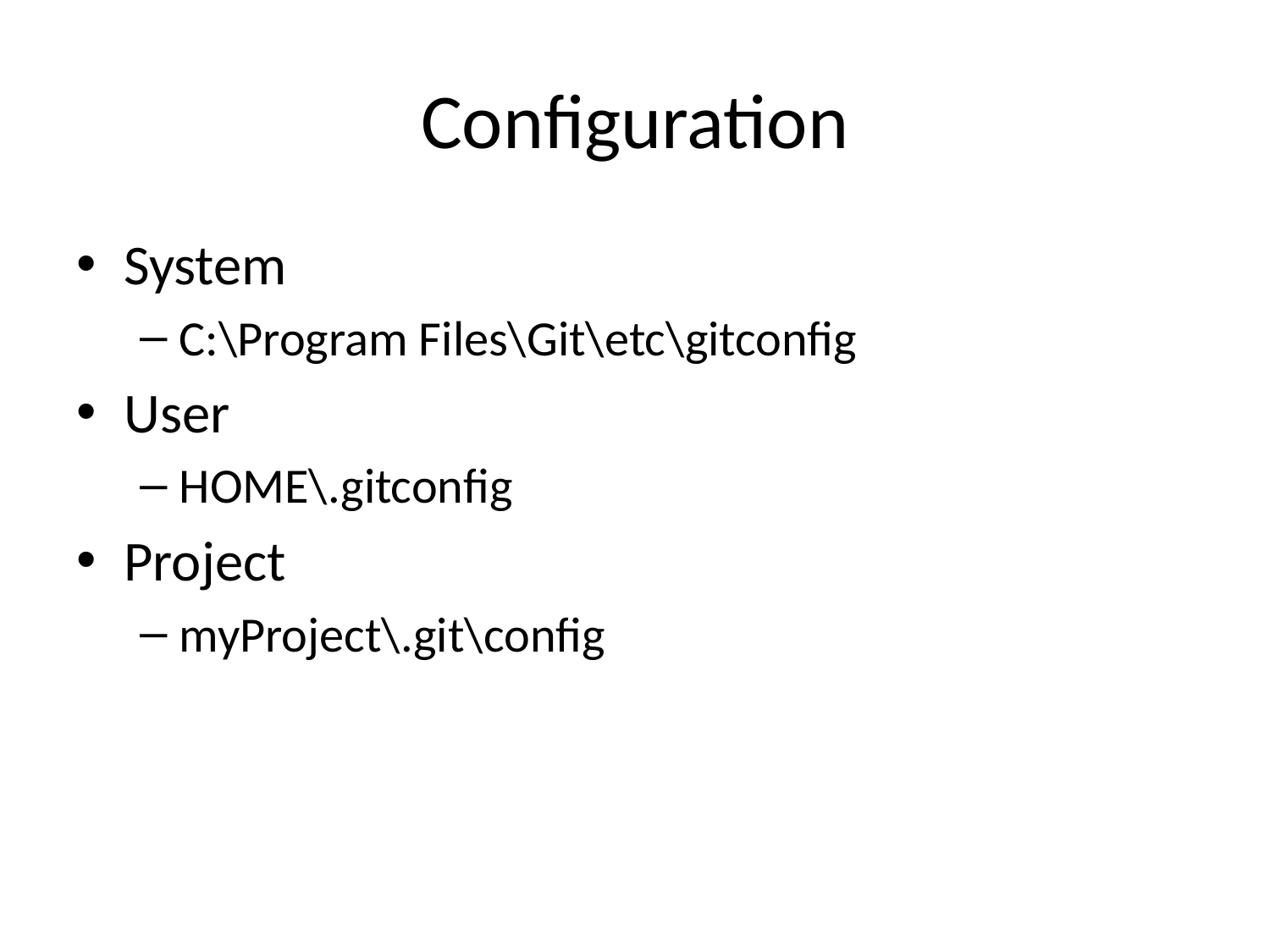

# Configuration
System
C:\Program Files\Git\etc\gitconfig
User
HOME\.gitconfig
Project
myProject\.git\config